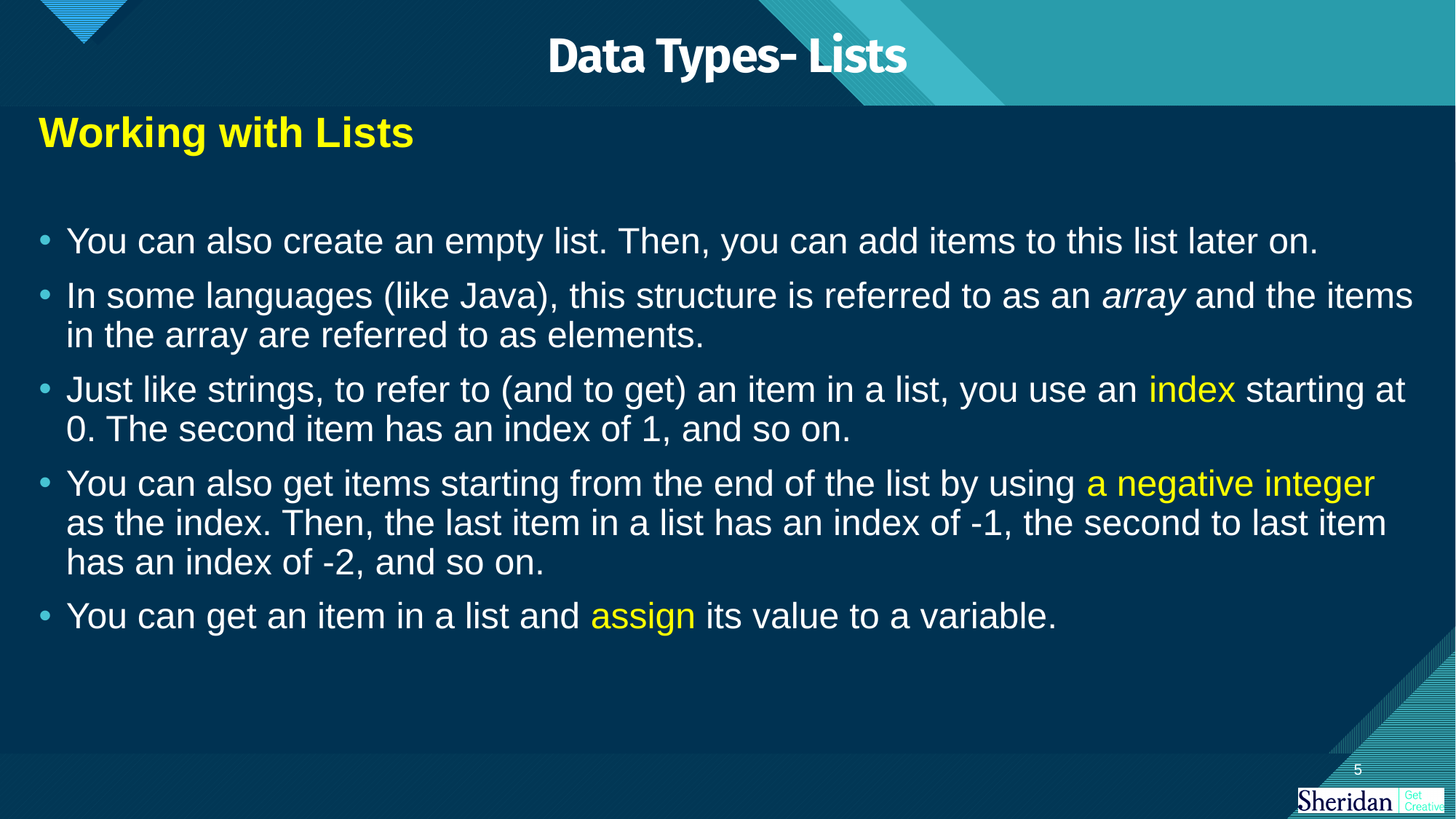

# Data Types- Lists
Working with Lists
You can also create an empty list. Then, you can add items to this list later on.
In some languages (like Java), this structure is referred to as an array and the items in the array are referred to as elements.
Just like strings, to refer to (and to get) an item in a list, you use an index starting at 0. The second item has an index of 1, and so on.
You can also get items starting from the end of the list by using a negative integer as the index. Then, the last item in a list has an index of -1, the second to last item has an index of -2, and so on.
You can get an item in a list and assign its value to a variable.

5